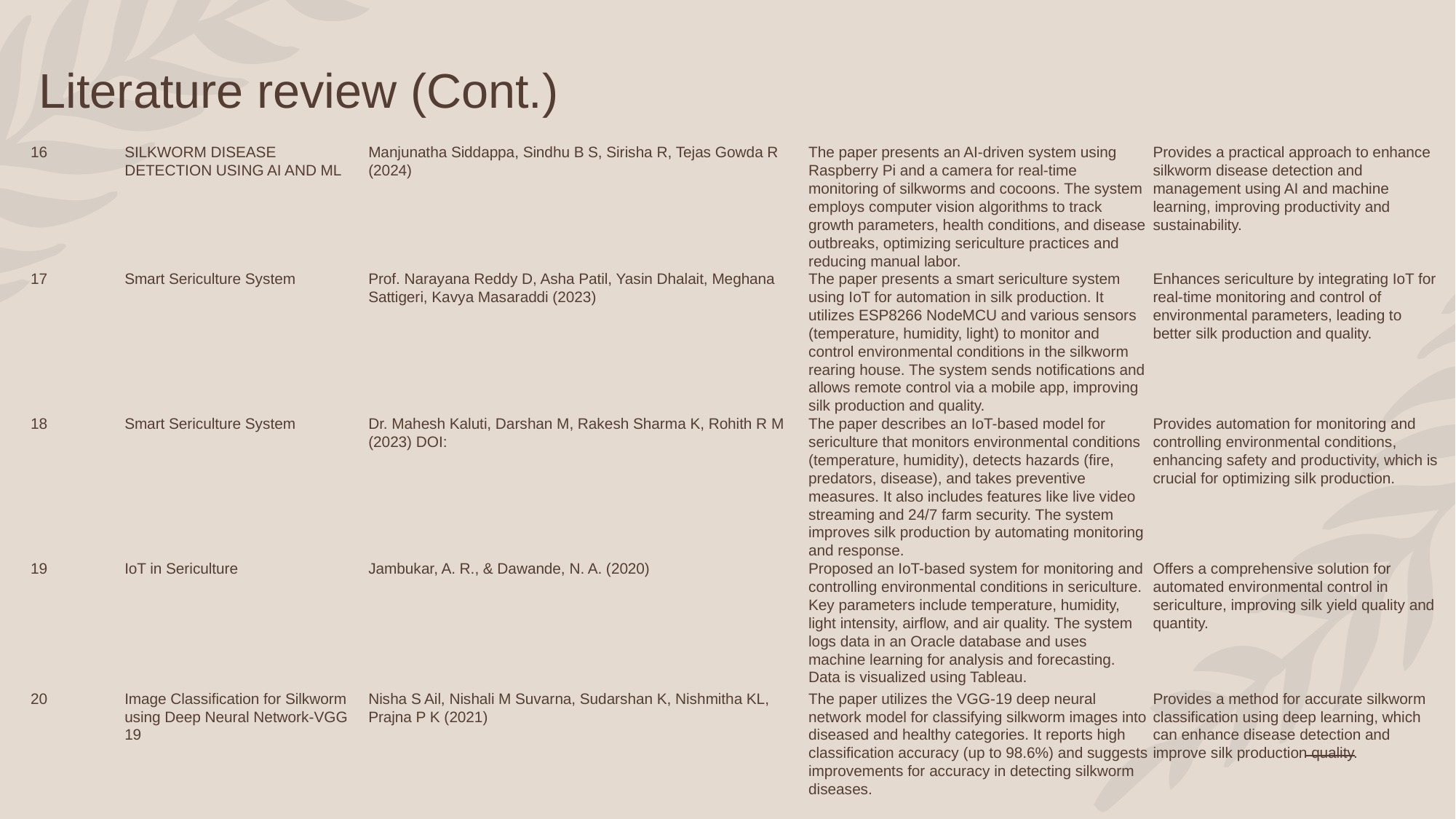

# Literature review (Cont.)
| 16 | SILKWORM DISEASE DETECTION USING AI AND ML | Manjunatha Siddappa, Sindhu B S, Sirisha R, Tejas Gowda R (2024) | The paper presents an AI-driven system using Raspberry Pi and a camera for real-time monitoring of silkworms and cocoons. The system employs computer vision algorithms to track growth parameters, health conditions, and disease outbreaks, optimizing sericulture practices and reducing manual labor. | Provides a practical approach to enhance silkworm disease detection and management using AI and machine learning, improving productivity and sustainability. |
| --- | --- | --- | --- | --- |
| 17 | Smart Sericulture System | Prof. Narayana Reddy D, Asha Patil, Yasin Dhalait, Meghana Sattigeri, Kavya Masaraddi (2023) | The paper presents a smart sericulture system using IoT for automation in silk production. It utilizes ESP8266 NodeMCU and various sensors (temperature, humidity, light) to monitor and control environmental conditions in the silkworm rearing house. The system sends notifications and allows remote control via a mobile app, improving silk production and quality. | Enhances sericulture by integrating IoT for real-time monitoring and control of environmental parameters, leading to better silk production and quality. |
| 18 | Smart Sericulture System | Dr. Mahesh Kaluti, Darshan M, Rakesh Sharma K, Rohith R M (2023) DOI: | The paper describes an IoT-based model for sericulture that monitors environmental conditions (temperature, humidity), detects hazards (fire, predators, disease), and takes preventive measures. It also includes features like live video streaming and 24/7 farm security. The system improves silk production by automating monitoring and response. | Provides automation for monitoring and controlling environmental conditions, enhancing safety and productivity, which is crucial for optimizing silk production. |
| 19 | IoT in Sericulture | Jambukar, A. R., & Dawande, N. A. (2020) | Proposed an IoT-based system for monitoring and controlling environmental conditions in sericulture. Key parameters include temperature, humidity, light intensity, airflow, and air quality. The system logs data in an Oracle database and uses machine learning for analysis and forecasting. Data is visualized using Tableau. | Offers a comprehensive solution for automated environmental control in sericulture, improving silk yield quality and quantity. |
| 20 | Image Classification for Silkworm using Deep Neural Network-VGG 19 | Nisha S Ail, Nishali M Suvarna, Sudarshan K, Nishmitha KL, Prajna P K (2021) | The paper utilizes the VGG-19 deep neural network model for classifying silkworm images into diseased and healthy categories. It reports high classification accuracy (up to 98.6%) and suggests improvements for accuracy in detecting silkworm diseases. | Provides a method for accurate silkworm classification using deep learning, which can enhance disease detection and improve silk production quality. |